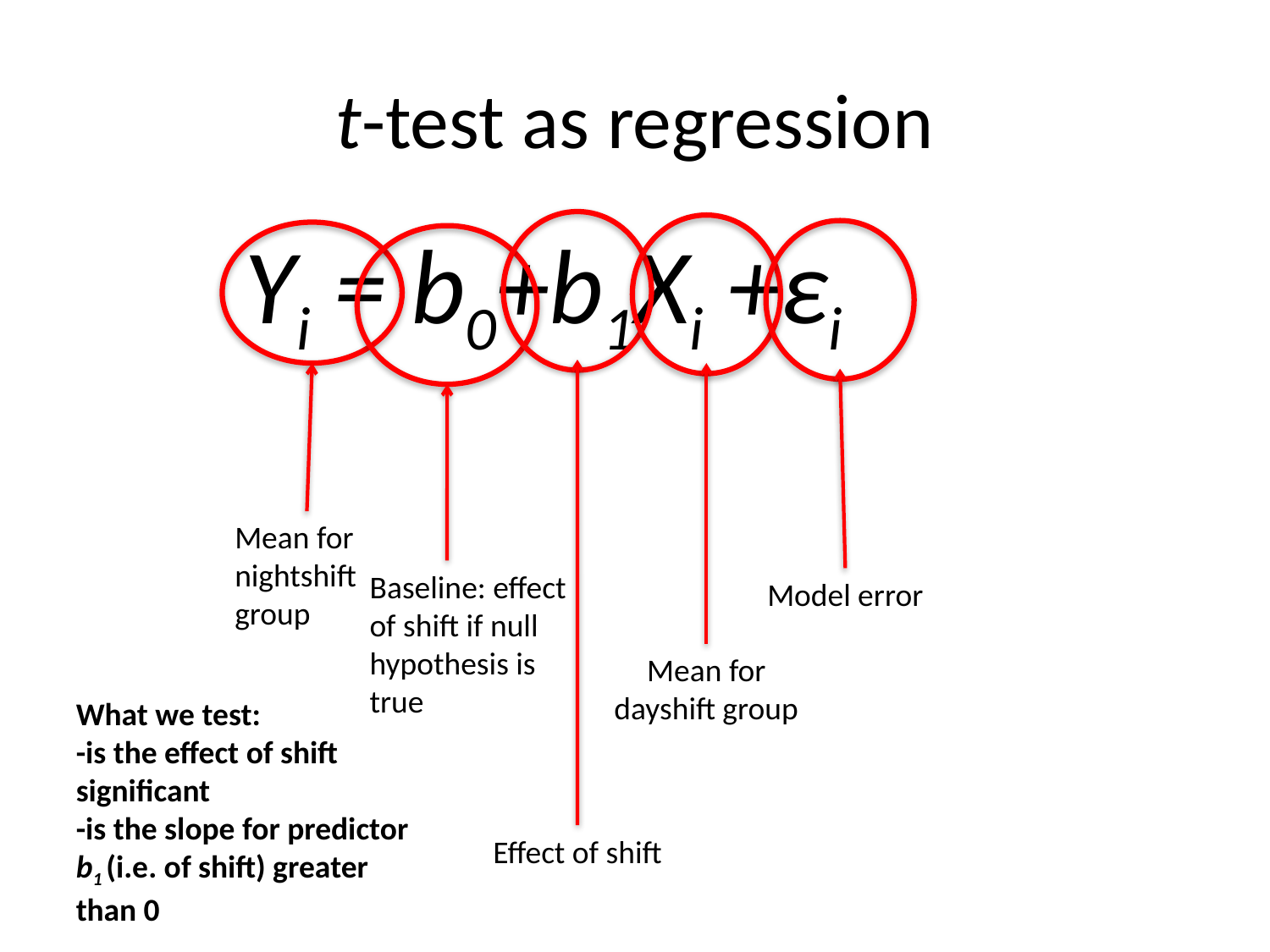

# t-test as regression
Yi = b0+b1Xi +εi

Effect of shift

Mean for dayshift group

Model error

Mean for nightshift group

Baseline: effect of shift if null hypothesis is true
What we test:
-is the effect of shift significant
-is the slope for predictor b1 (i.e. of shift) greater than 0